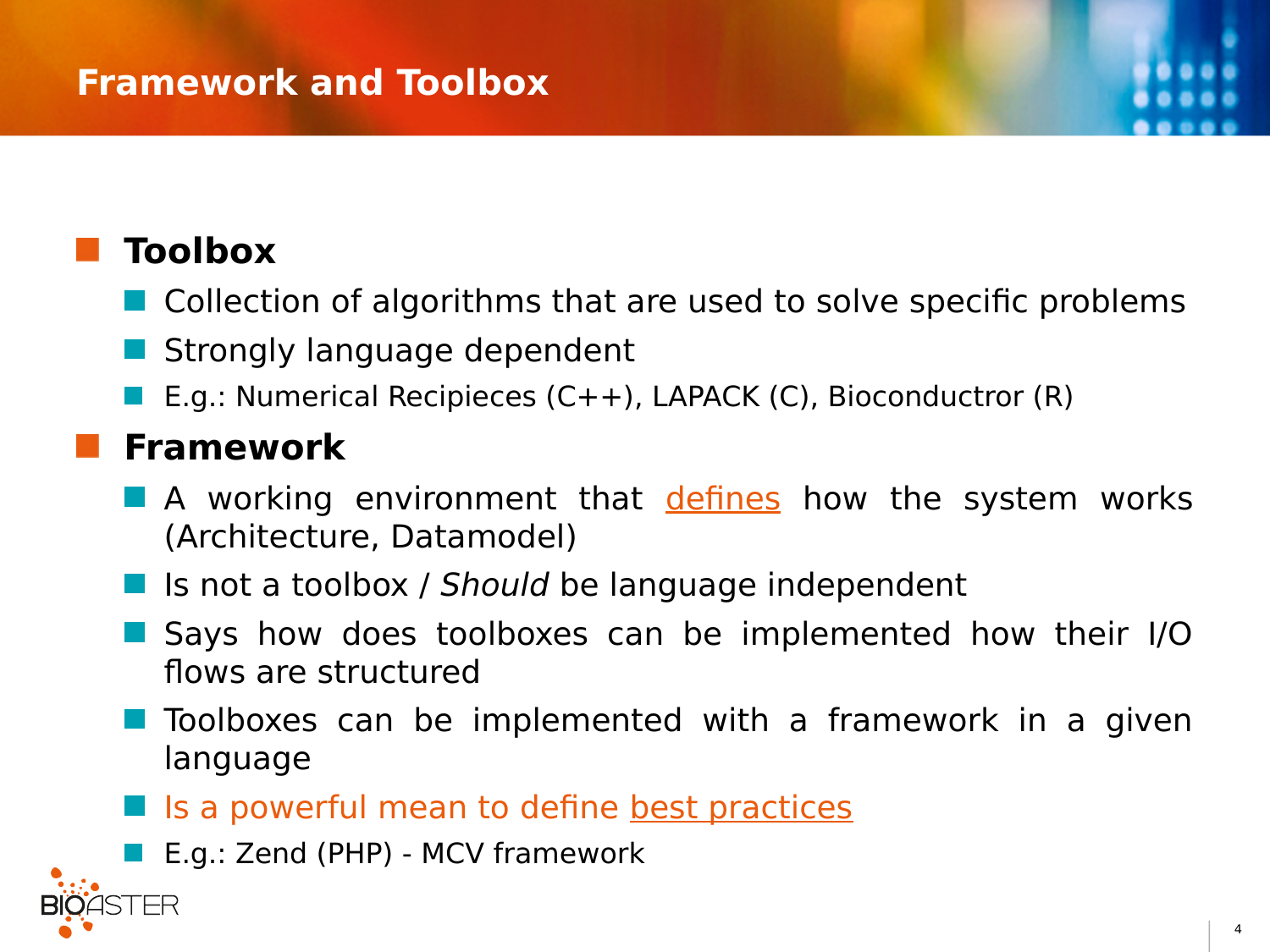

# Framework and Toolbox
Toolbox
Collection of algorithms that are used to solve specific problems
Strongly language dependent
E.g.: Numerical Recipieces (C++), LAPACK (C), Bioconductror (R)
Framework
A working environment that defines how the system works (Architecture, Datamodel)
Is not a toolbox / Should be language independent
Says how does toolboxes can be implemented how their I/O flows are structured
Toolboxes can be implemented with a framework in a given language
Is a powerful mean to define best practices
E.g.: Zend (PHP) - MCV framework

4